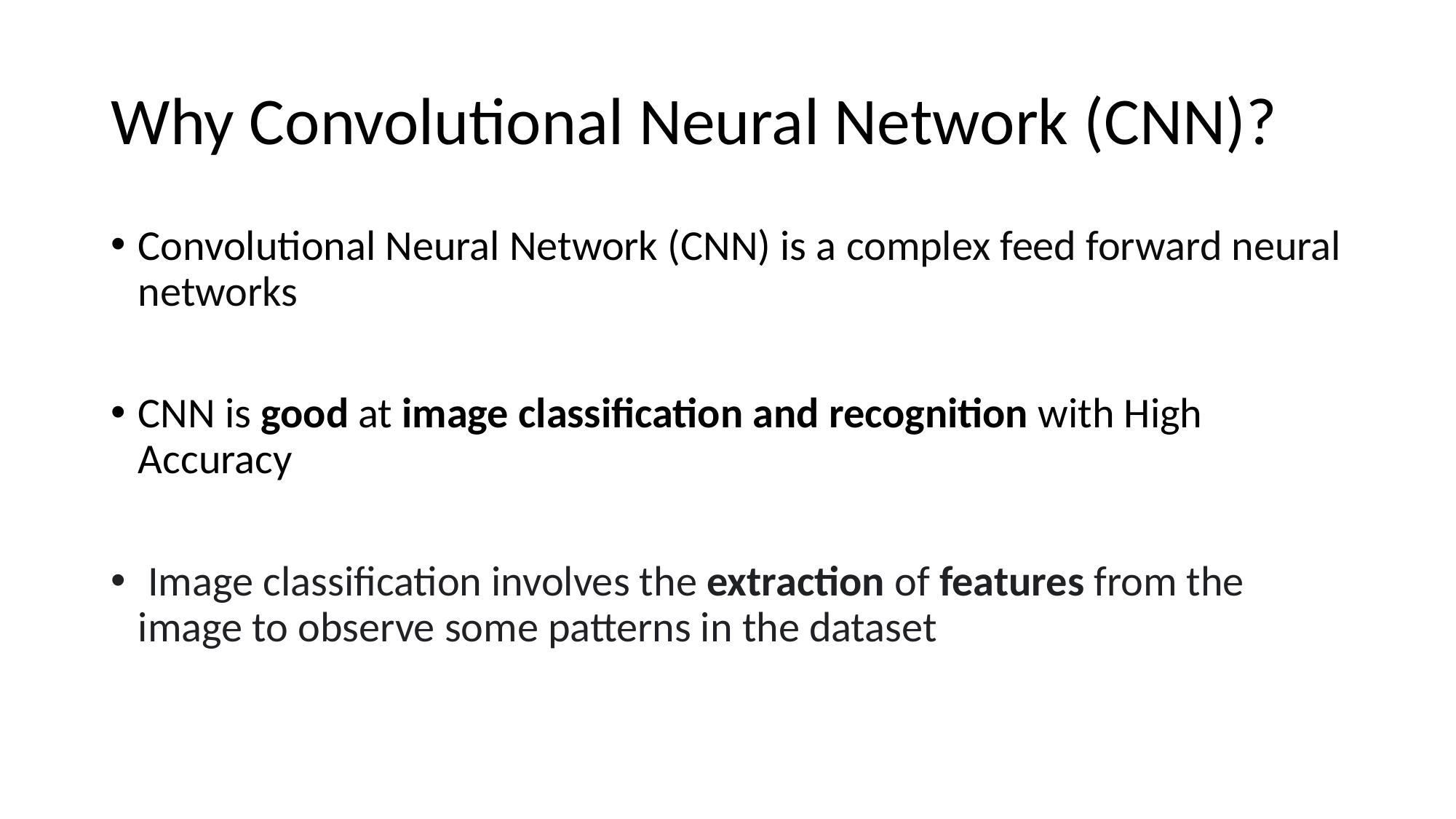

# Why Convolutional Neural Network (CNN)?
Convolutional Neural Network (CNN) is a complex feed forward neural networks

CNN is good at image classification and recognition with High Accuracy

 Image classification involves the extraction of features from the image to observe some patterns in the dataset